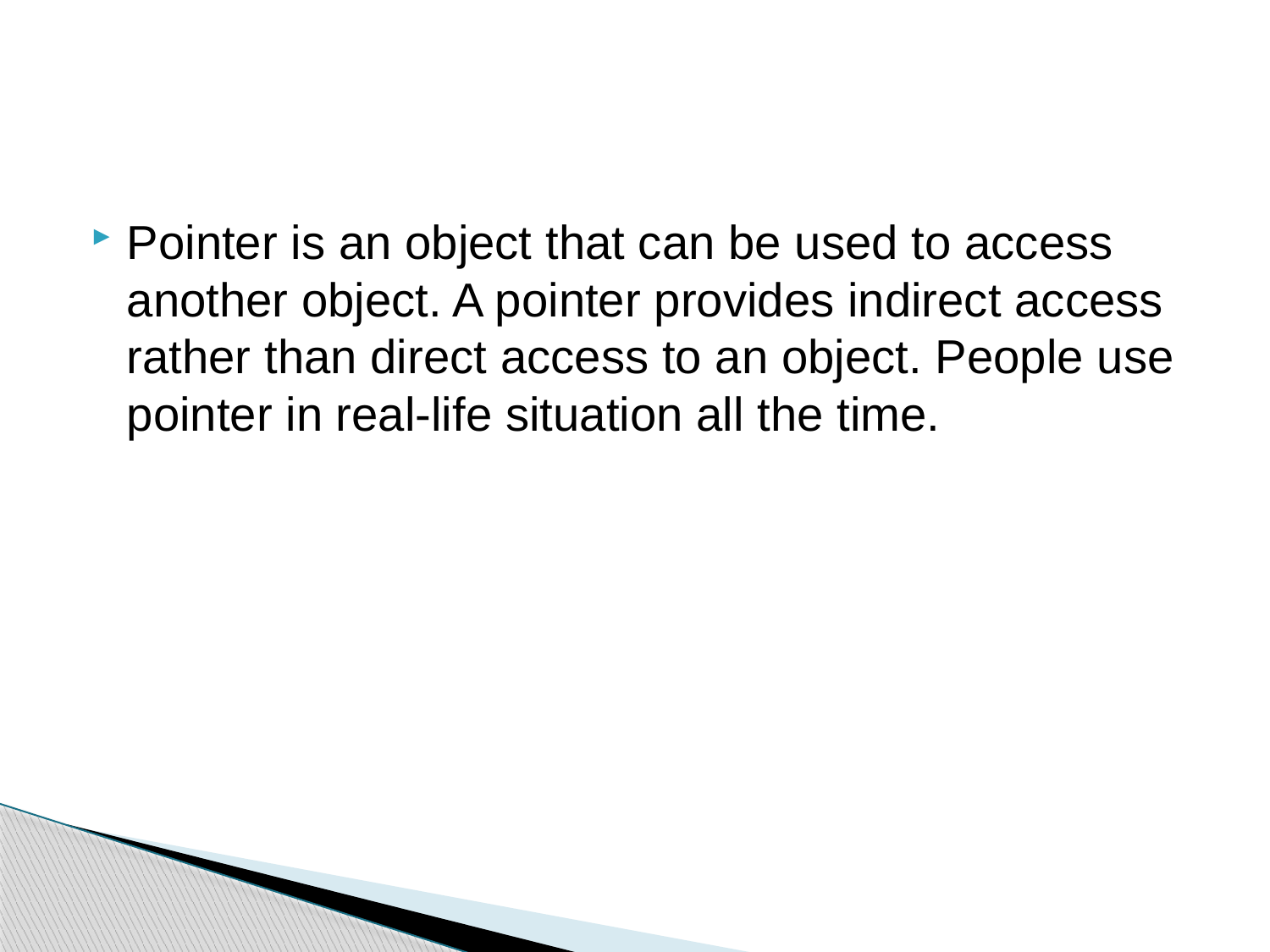

#
Pointer is an object that can be used to access another object. A pointer provides indirect access rather than direct access to an object. People use pointer in real-life situation all the time.